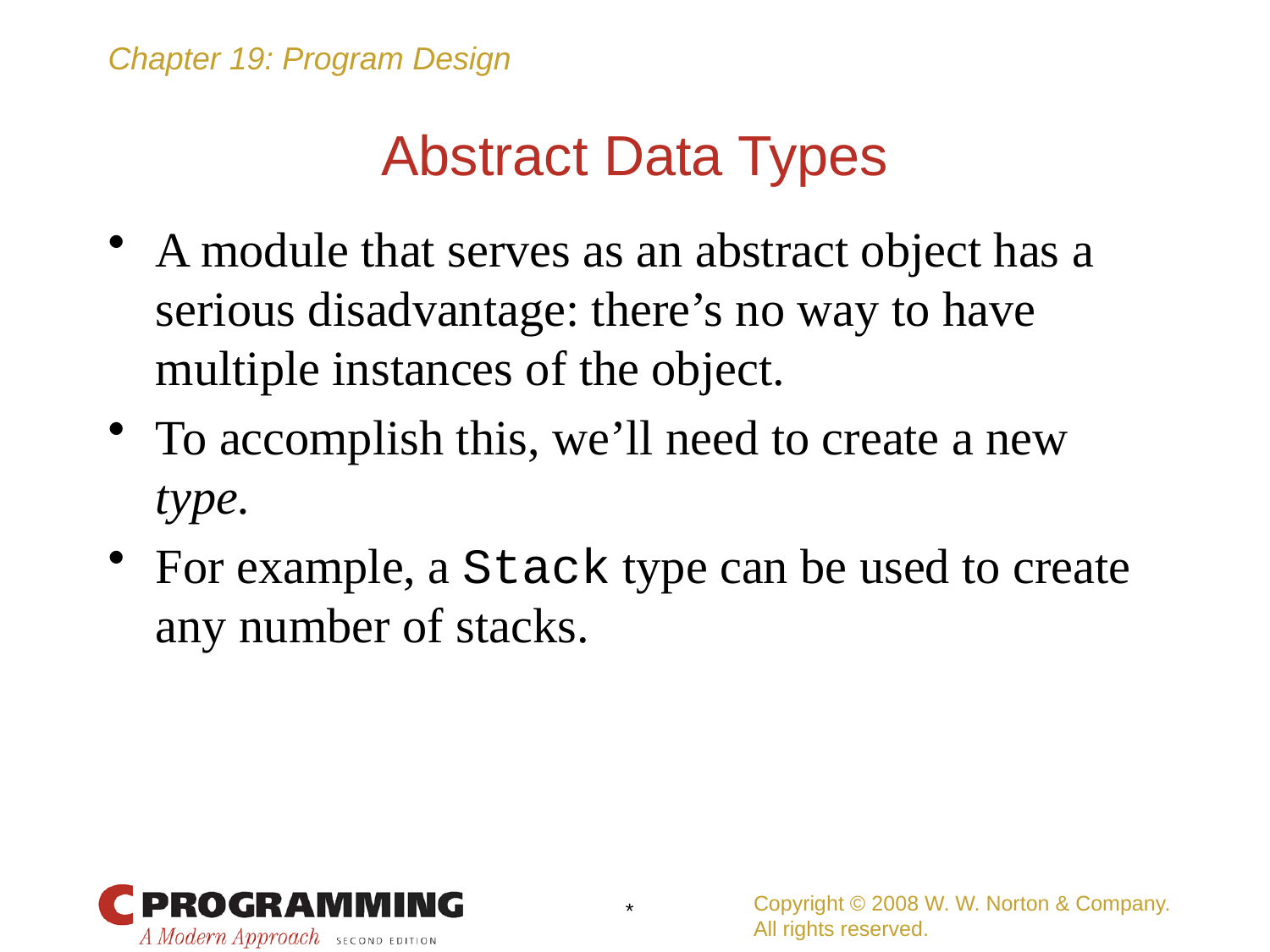

# Abstract Data Types
A module that serves as an abstract object has a serious disadvantage: there’s no way to have multiple instances of the object.
To accomplish this, we’ll need to create a new type.
For example, a Stack type can be used to create any number of stacks.
Copyright © 2008 W. W. Norton & Company.
All rights reserved.
*